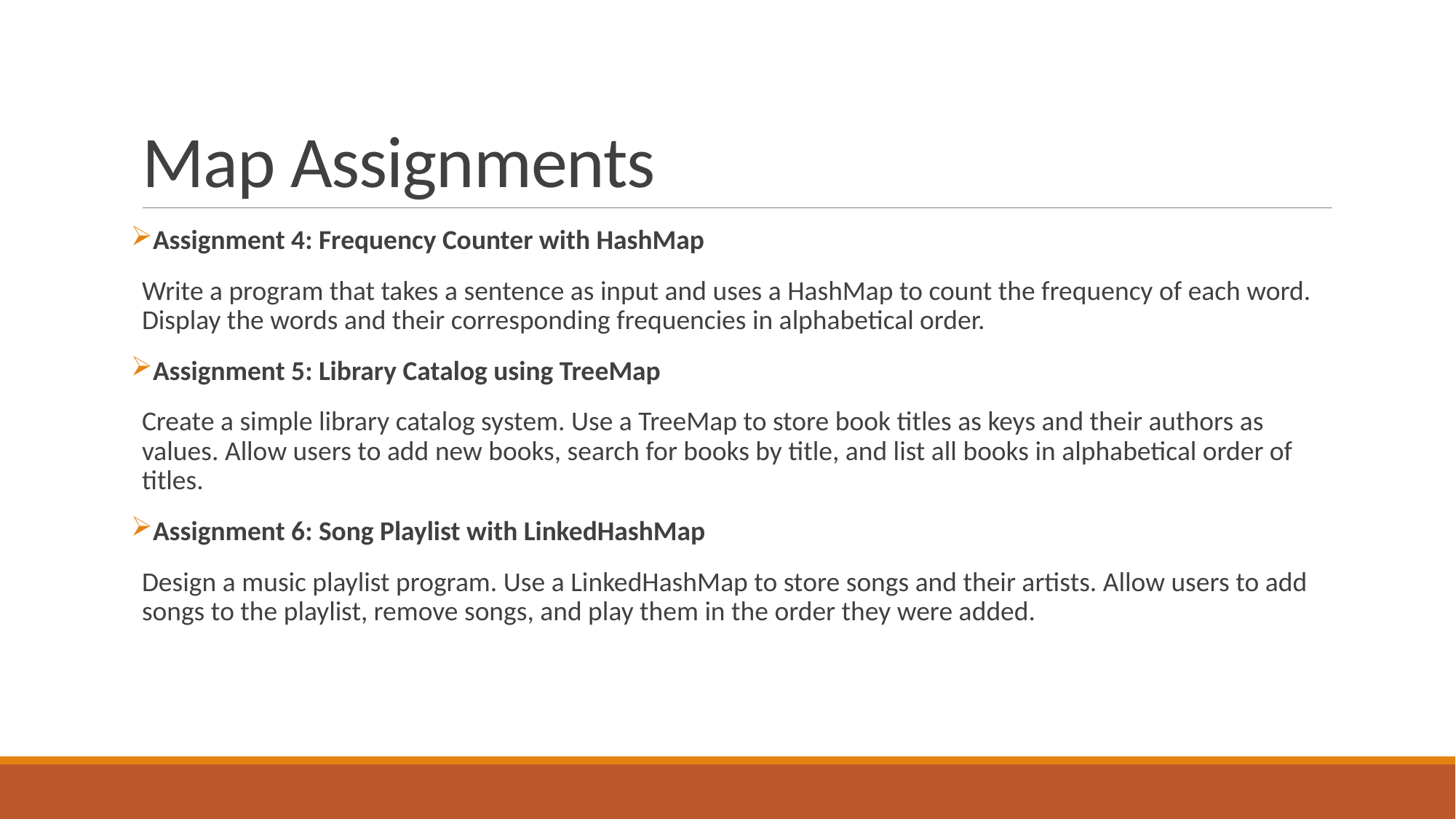

# Map Assignments
Assignment 4: Frequency Counter with HashMap
Write a program that takes a sentence as input and uses a HashMap to count the frequency of each word. Display the words and their corresponding frequencies in alphabetical order.
Assignment 5: Library Catalog using TreeMap
Create a simple library catalog system. Use a TreeMap to store book titles as keys and their authors as values. Allow users to add new books, search for books by title, and list all books in alphabetical order of titles.
Assignment 6: Song Playlist with LinkedHashMap
Design a music playlist program. Use a LinkedHashMap to store songs and their artists. Allow users to add songs to the playlist, remove songs, and play them in the order they were added.